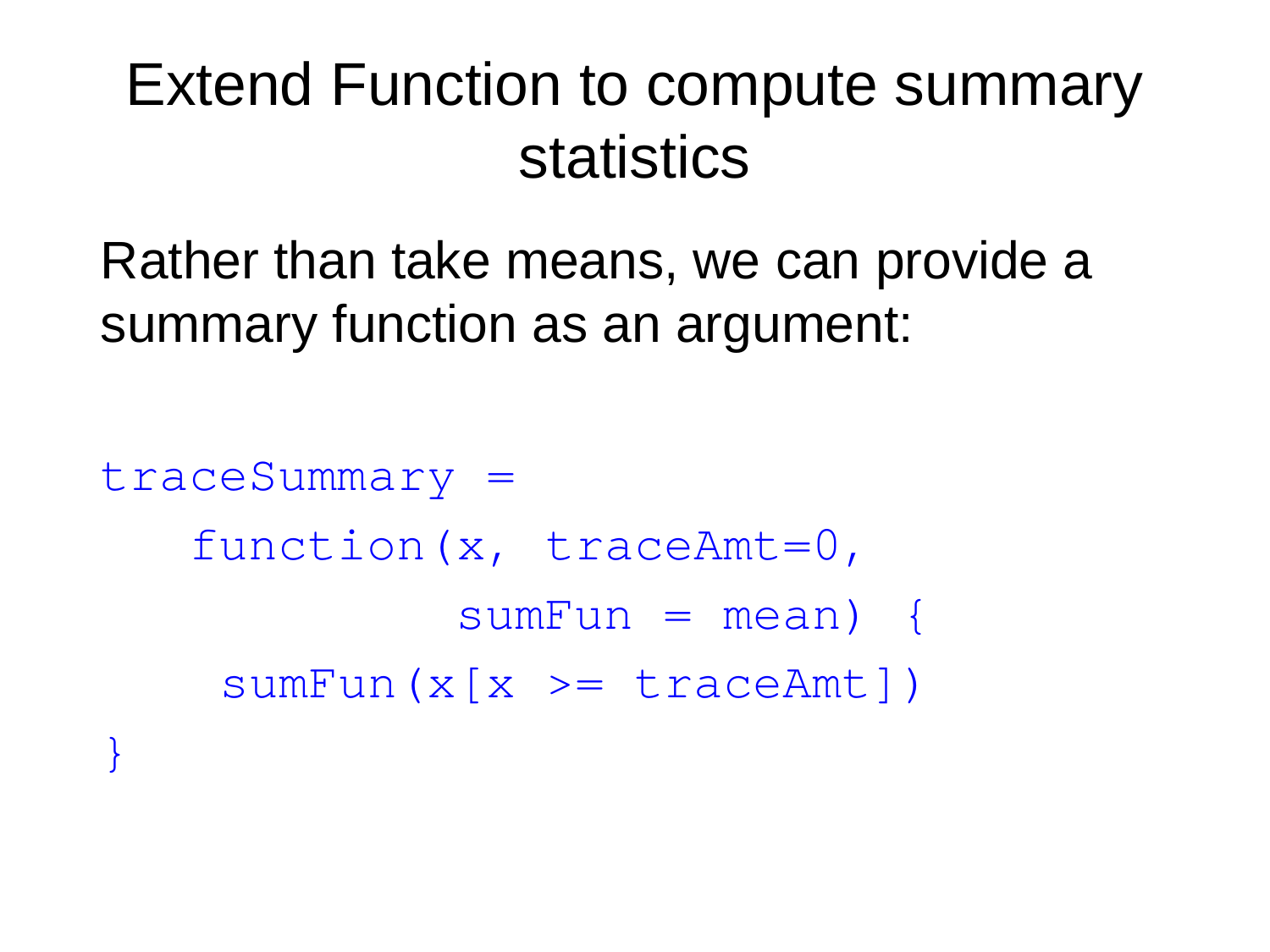

# Extend Function to compute summary statistics
Rather than take means, we can provide a summary function as an argument:

traceSummary =
   function(x, traceAmt=0,
            sumFun = mean) {
    sumFun(x[x >= traceAmt])
}